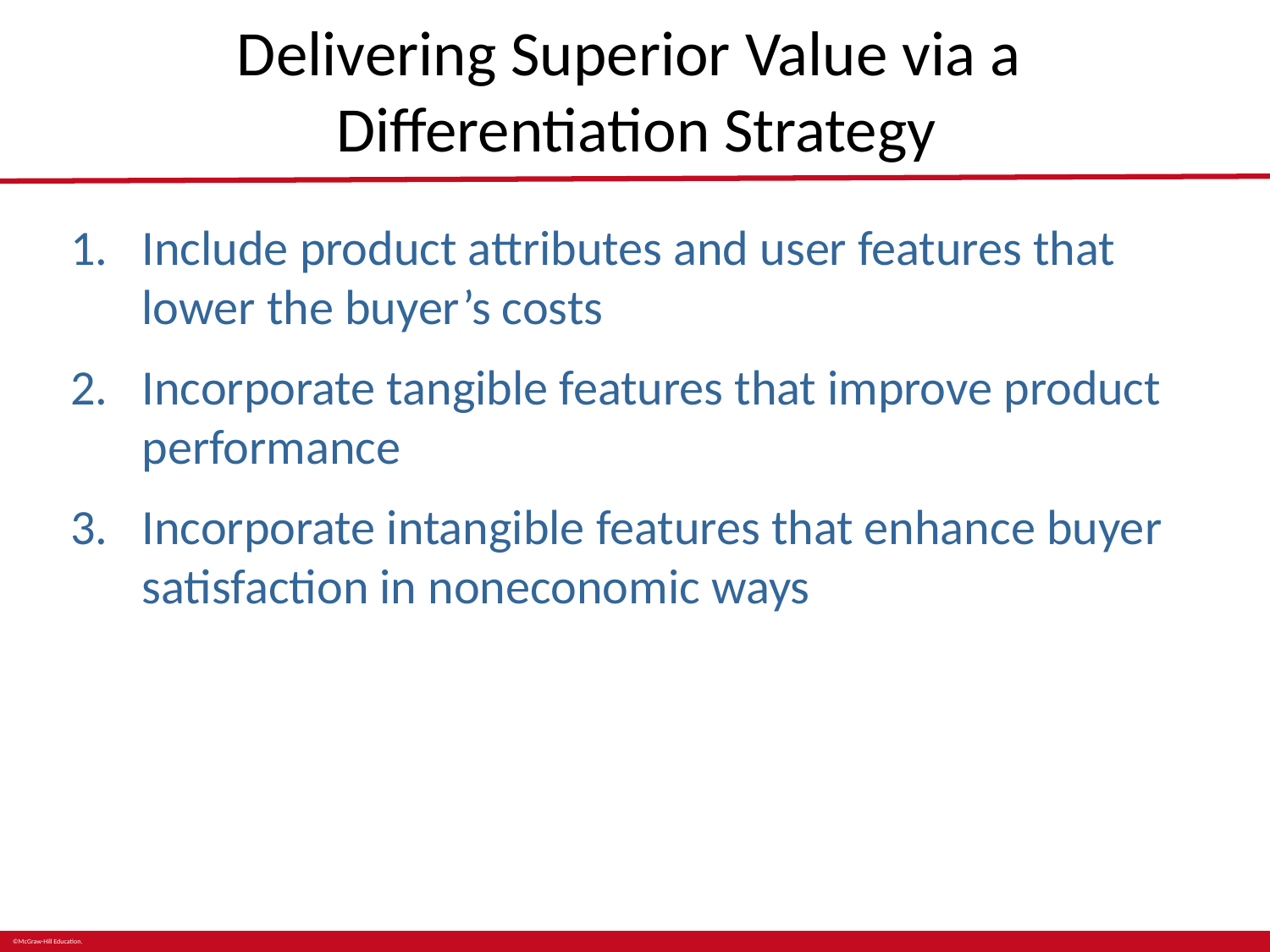

# Delivering Superior Value via a Differentiation Strategy
Include product attributes and user features that lower the buyer’s costs
Incorporate tangible features that improve product performance
Incorporate intangible features that enhance buyer satisfaction in noneconomic ways